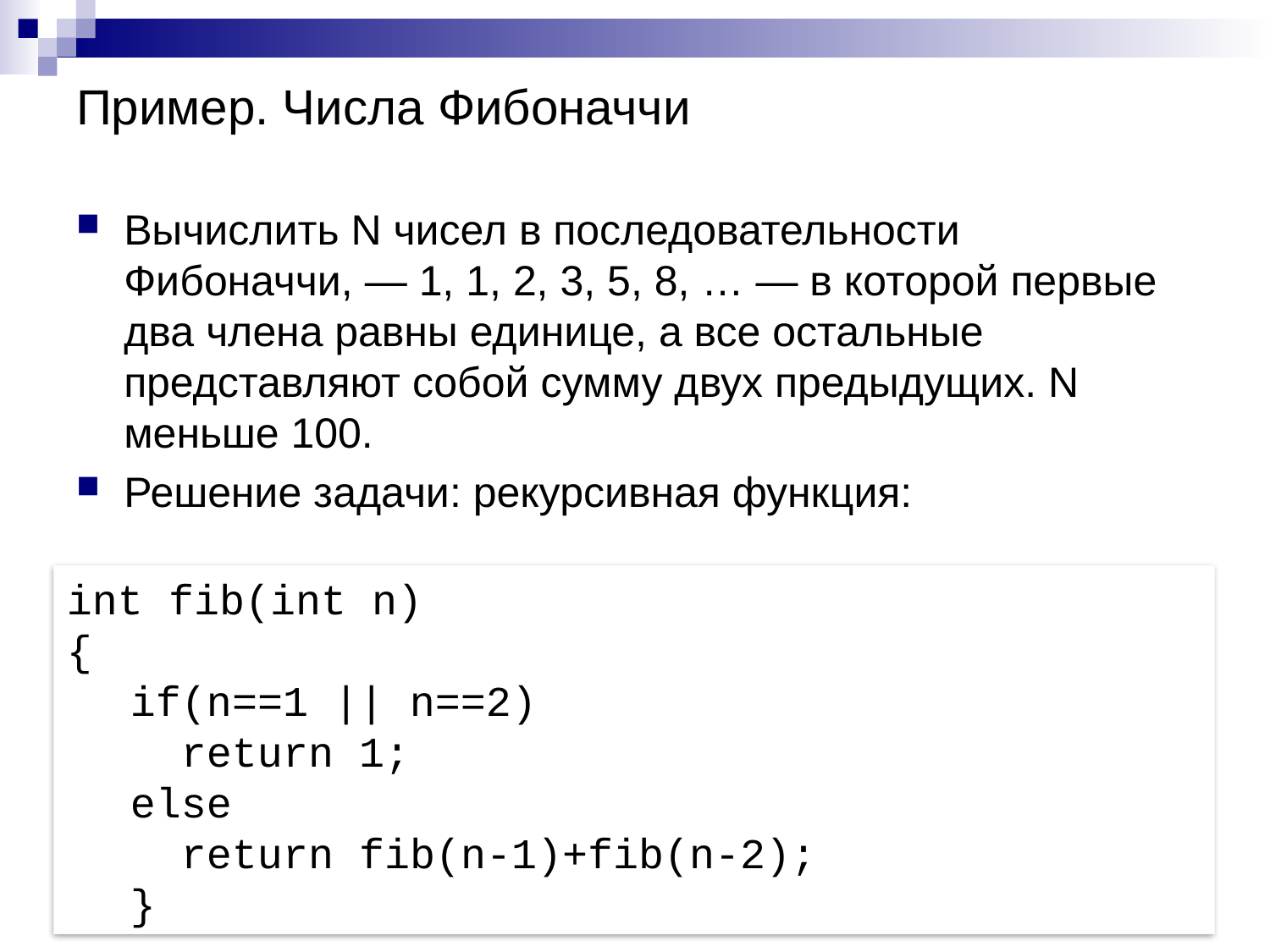

# Пример. Числа Фибоначчи
Вычислить N чисел в последовательности Фибоначчи, — 1, 1, 2, 3, 5, 8, … — в которой первые два члена равны единице, а все остальные представляют собой сумму двух предыдущих. N меньше 100.
Решение задачи: рекурсивная функция:
int fib(int n)
{
if(n==1 || n==2)
  return 1;
else
  return fib(n-1)+fib(n-2);
}